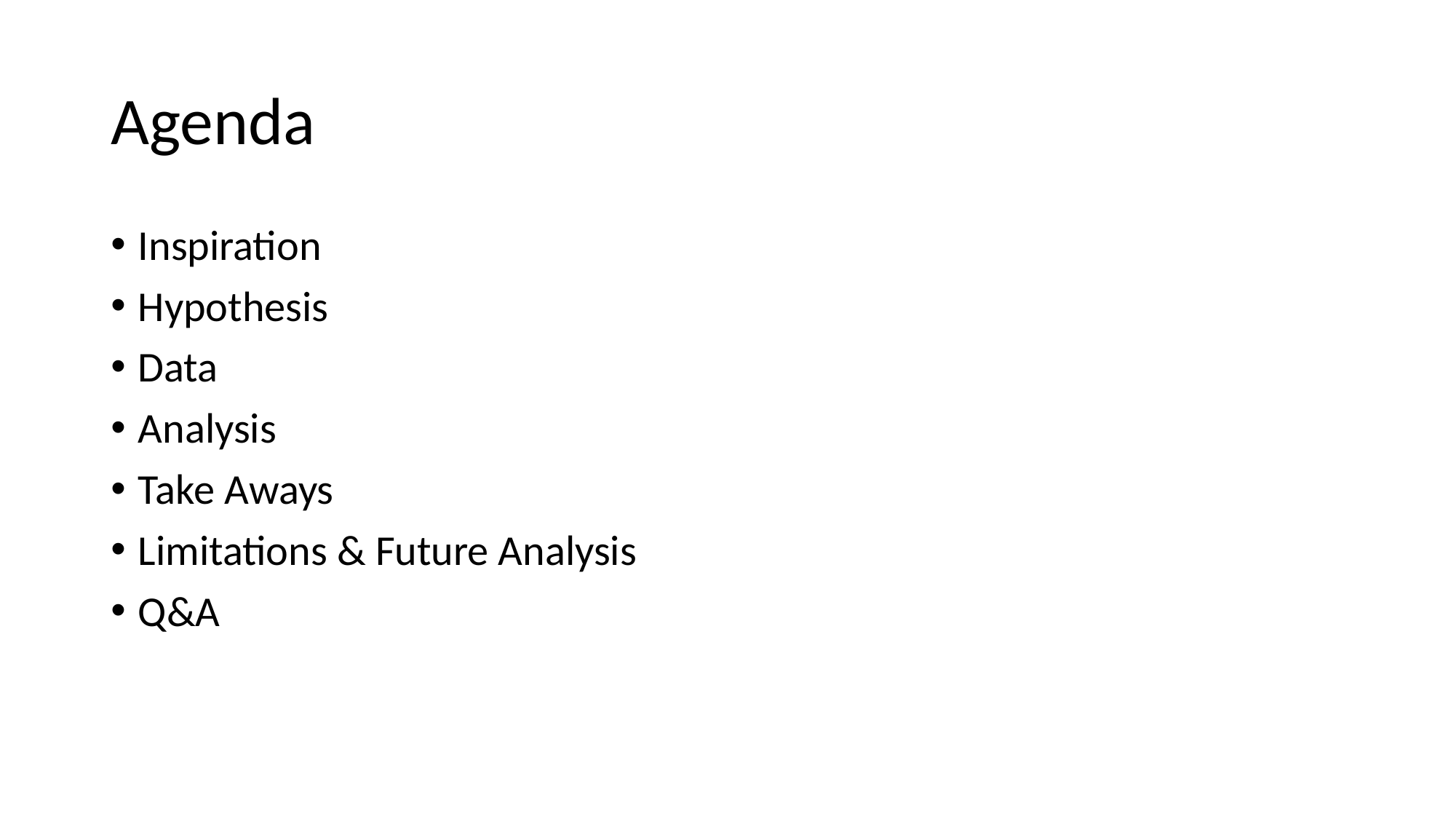

# Agenda
Inspiration
Hypothesis
Data
Analysis
Take Aways
Limitations & Future Analysis
Q&A